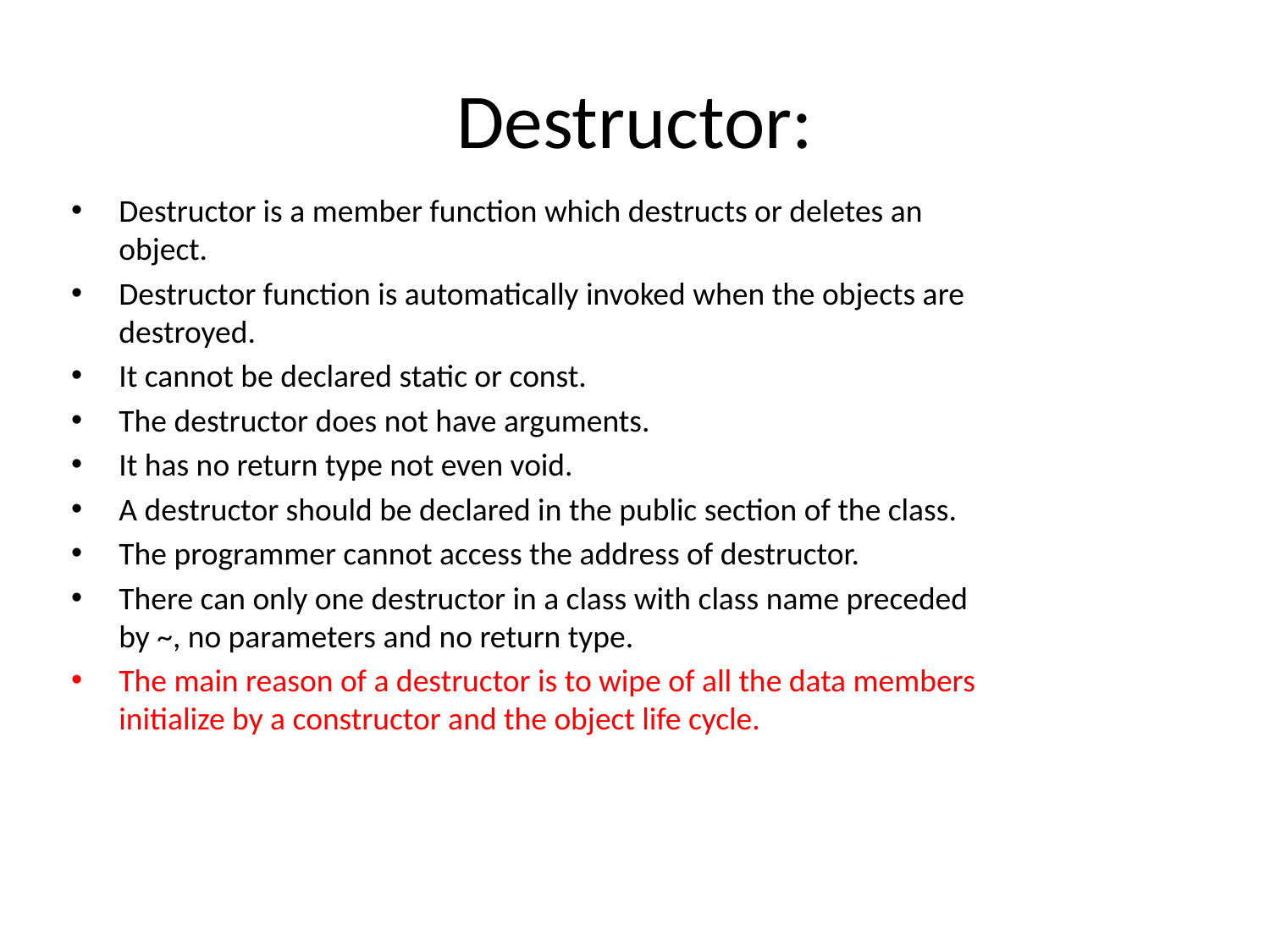

# Destructor:
Destructor is a member function which destructs or deletes an object.
Destructor function is automatically invoked when the objects are destroyed.
It cannot be declared static or const.
The destructor does not have arguments.
It has no return type not even void.
A destructor should be declared in the public section of the class.
The programmer cannot access the address of destructor.
There can only one destructor in a class with class name preceded by ~, no parameters and no return type.
The main reason of a destructor is to wipe of all the data members initialize by a constructor and the object life cycle.